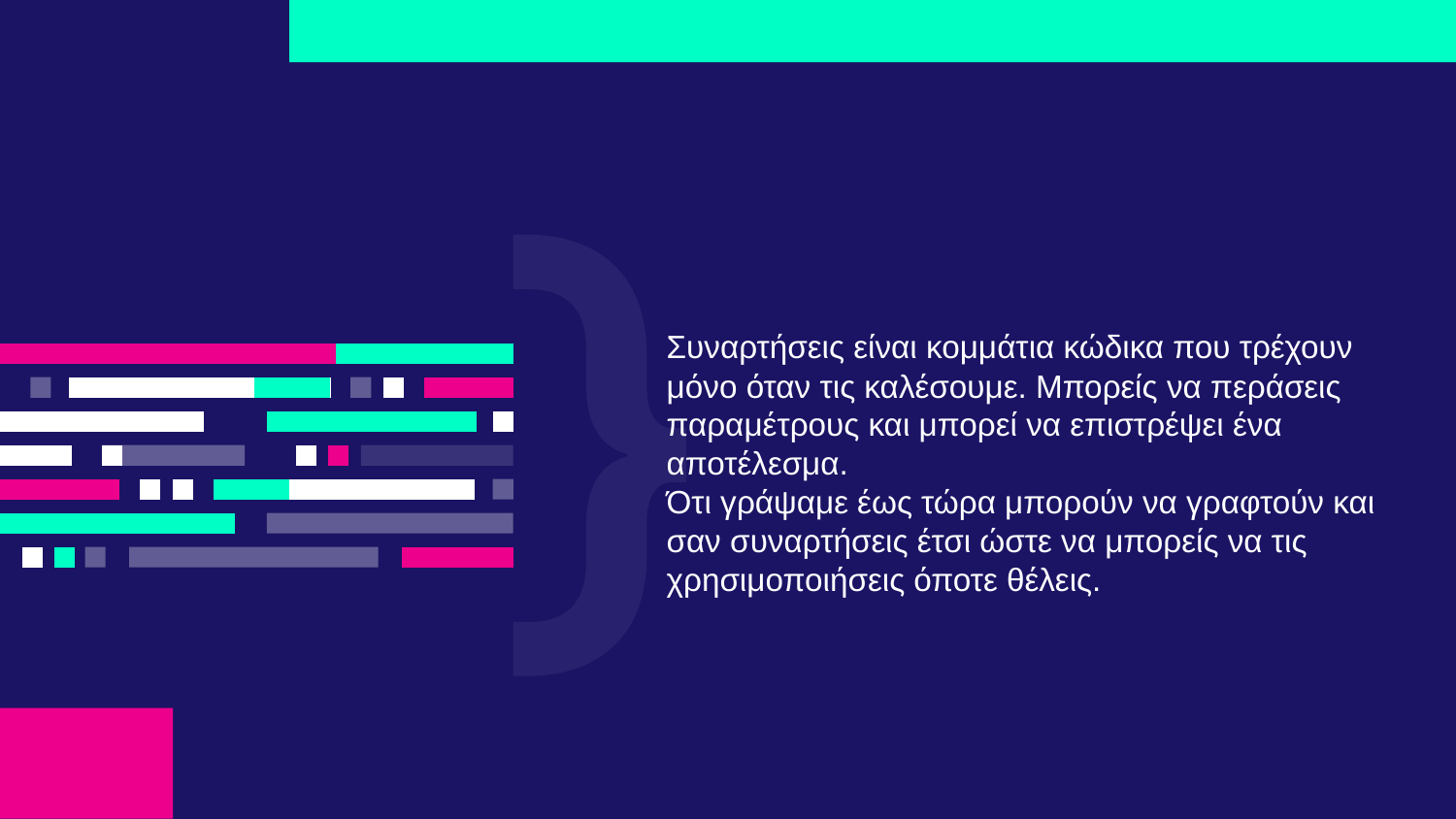

Συναρτήσεις είναι κομμάτια κώδικα που τρέχουν μόνο όταν τις καλέσουμε. Μπορείς να περάσεις παραμέτρους και μπορεί να επιστρέψει ένα αποτέλεσμα.
Ότι γράψαμε έως τώρα μπορούν να γραφτούν και σαν συναρτήσεις έτσι ώστε να μπορείς να τις χρησιμοποιήσεις όποτε θέλεις.